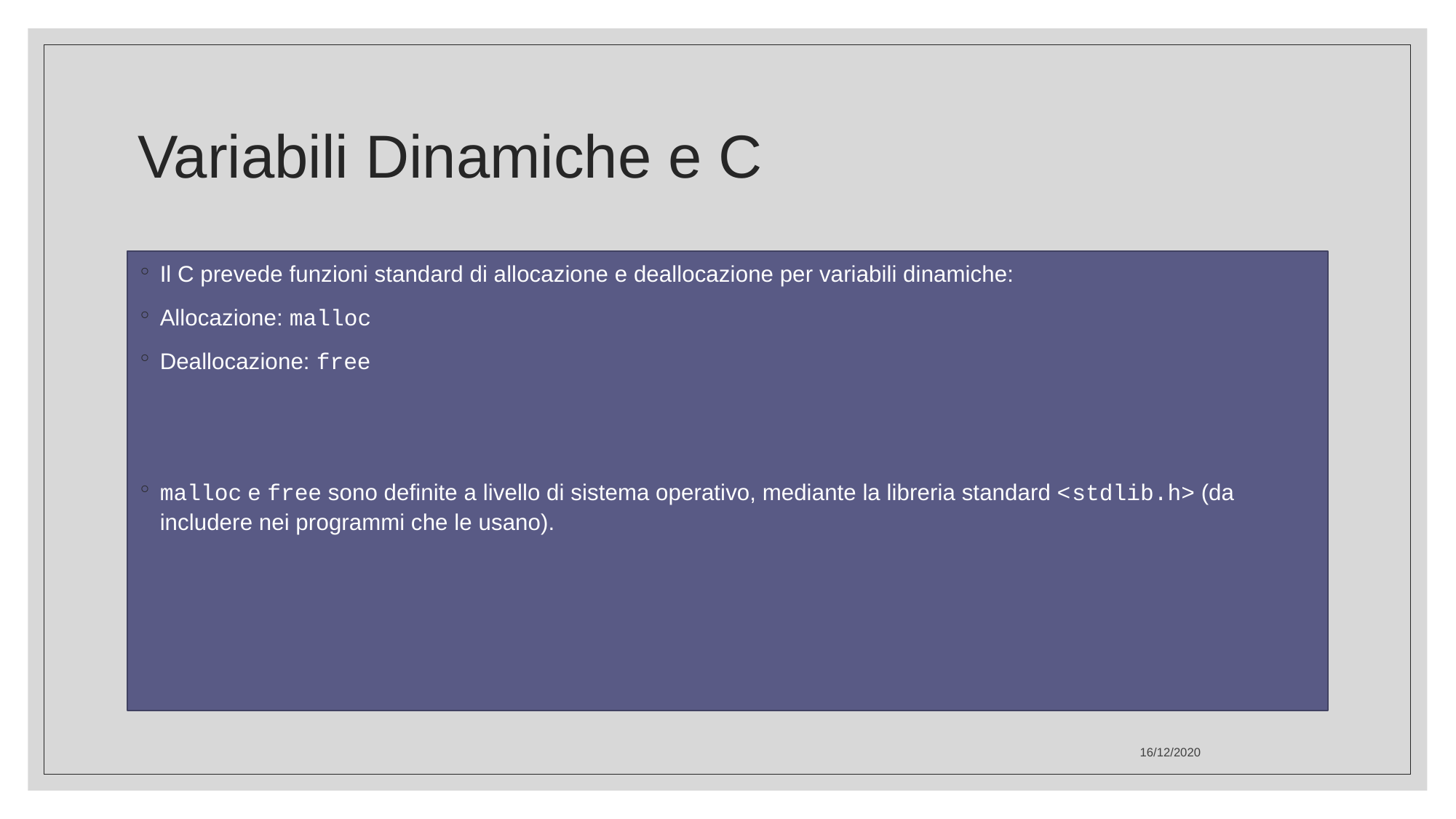

Variabili Dinamiche e C
Il C prevede funzioni standard di allocazione e deallocazione per variabili dinamiche:
Allocazione: malloc
Deallocazione: free

malloc e free sono definite a livello di sistema operativo, mediante la libreria standard <stdlib.h> (da includere nei programmi che le usano).
16/12/2020